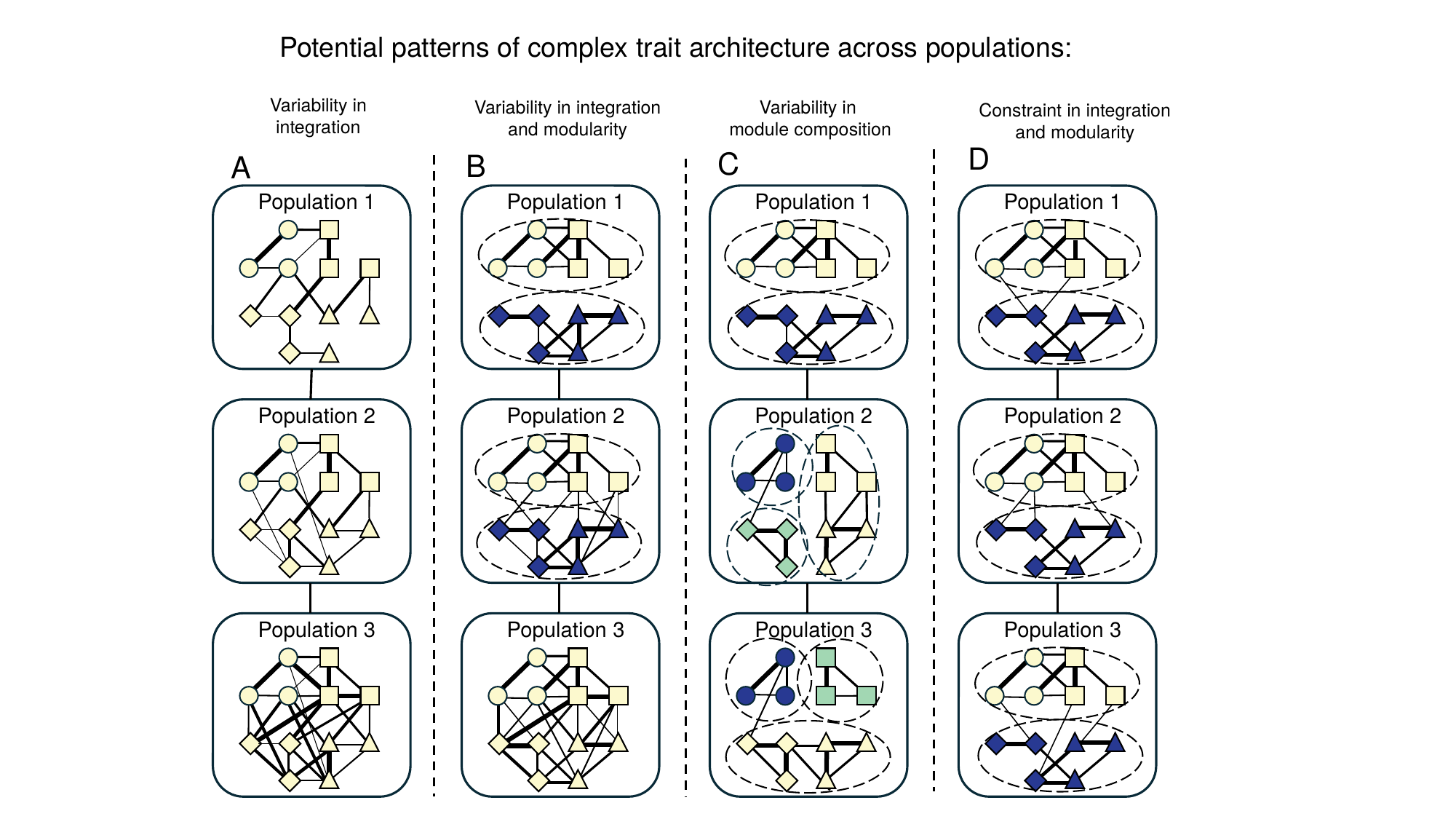

Potential patterns of complex trait architecture across populations:
Variability in integration
Variability in integration and modularity
Variability in
module composition
Constraint in integration and modularity
D
C
B
A
Population 1

Population 1

Population 1

Population 1

Population 2

Population 2

Population 2

Population 2

Population 3

Population 3

Population 3

Population 3